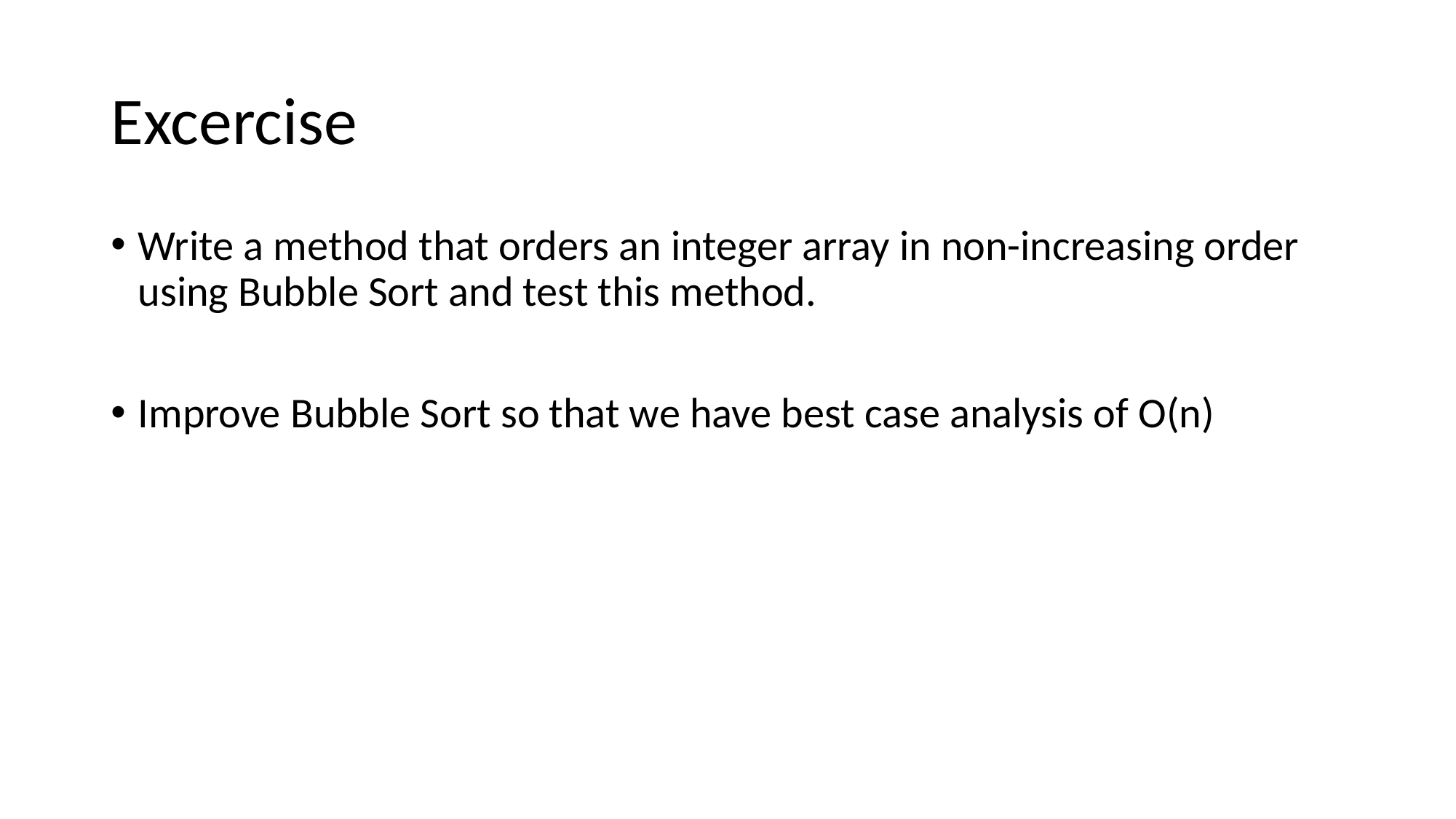

# Excercise
Write a method that orders an integer array in non-increasing order using Bubble Sort and test this method.

Improve Bubble Sort so that we have best case analysis of O(n)